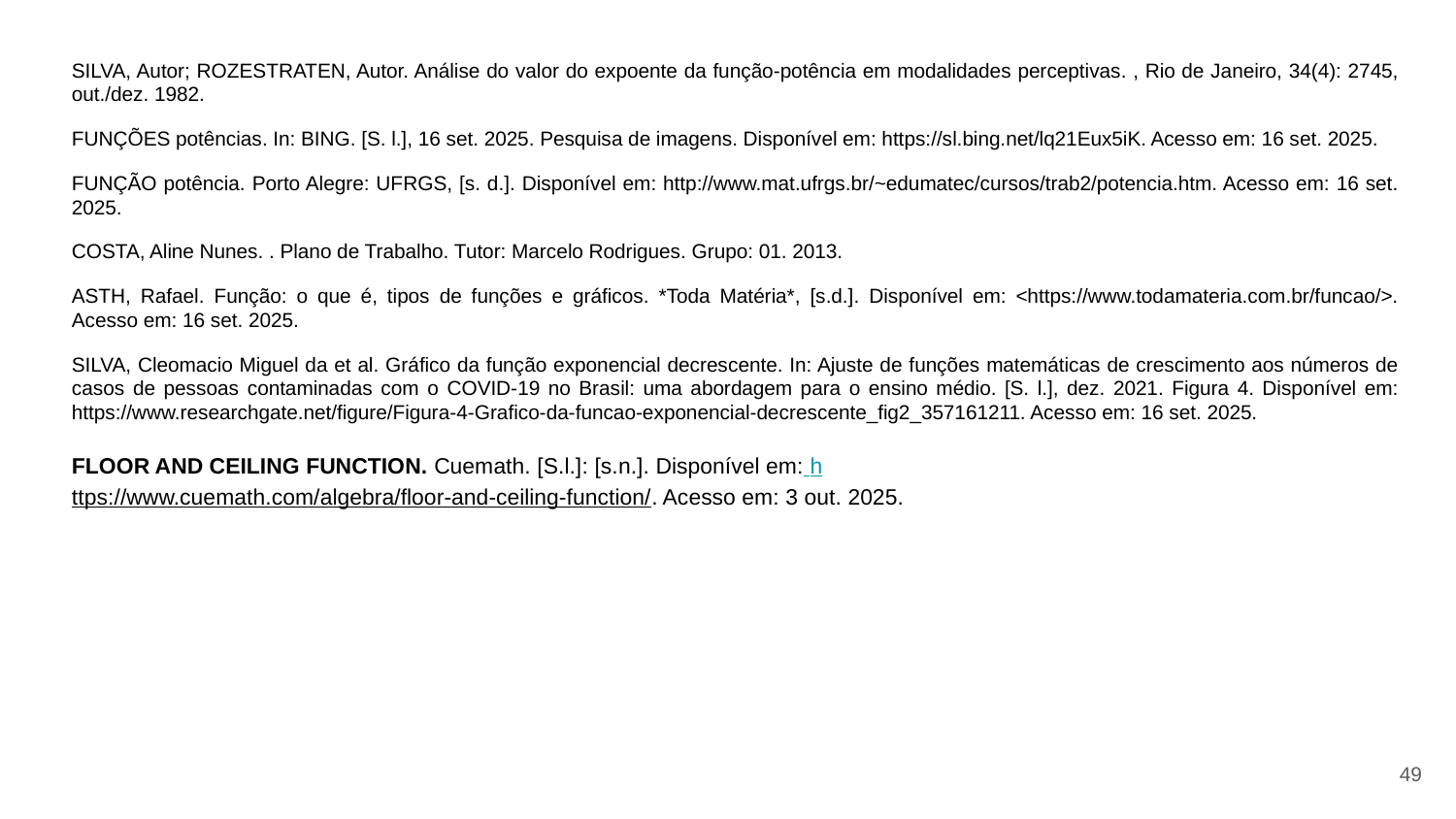

SILVA, Autor; ROZESTRATEN, Autor. Análise do valor do expoente da função-potência em modalidades perceptivas. , Rio de Janeiro, 34(4): 2745, out./dez. 1982.
FUNÇÕES potências. In: BING. [S. l.], 16 set. 2025. Pesquisa de imagens. Disponível em: https://sl.bing.net/lq21Eux5iK. Acesso em: 16 set. 2025.
FUNÇÃO potência. Porto Alegre: UFRGS, [s. d.]. Disponível em: http://www.mat.ufrgs.br/~edumatec/cursos/trab2/potencia.htm. Acesso em: 16 set. 2025.
COSTA, Aline Nunes. . Plano de Trabalho. Tutor: Marcelo Rodrigues. Grupo: 01. 2013.
ASTH, Rafael. Função: o que é, tipos de funções e gráficos. *Toda Matéria*, [s.d.]. Disponível em: <https://www.todamateria.com.br/funcao/>. Acesso em: 16 set. 2025.
SILVA, Cleomacio Miguel da et al. Gráfico da função exponencial decrescente. In: Ajuste de funções matemáticas de crescimento aos números de casos de pessoas contaminadas com o COVID-19 no Brasil: uma abordagem para o ensino médio. [S. l.], dez. 2021. Figura 4. Disponível em: https://www.researchgate.net/figure/Figura-4-Grafico-da-funcao-exponencial-decrescente_fig2_357161211. Acesso em: 16 set. 2025.
FLOOR AND CEILING FUNCTION. Cuemath. [S.l.]: [s.n.]. Disponível em: https://www.cuemath.com/algebra/floor-and-ceiling-function/. Acesso em: 3 out. 2025.

49